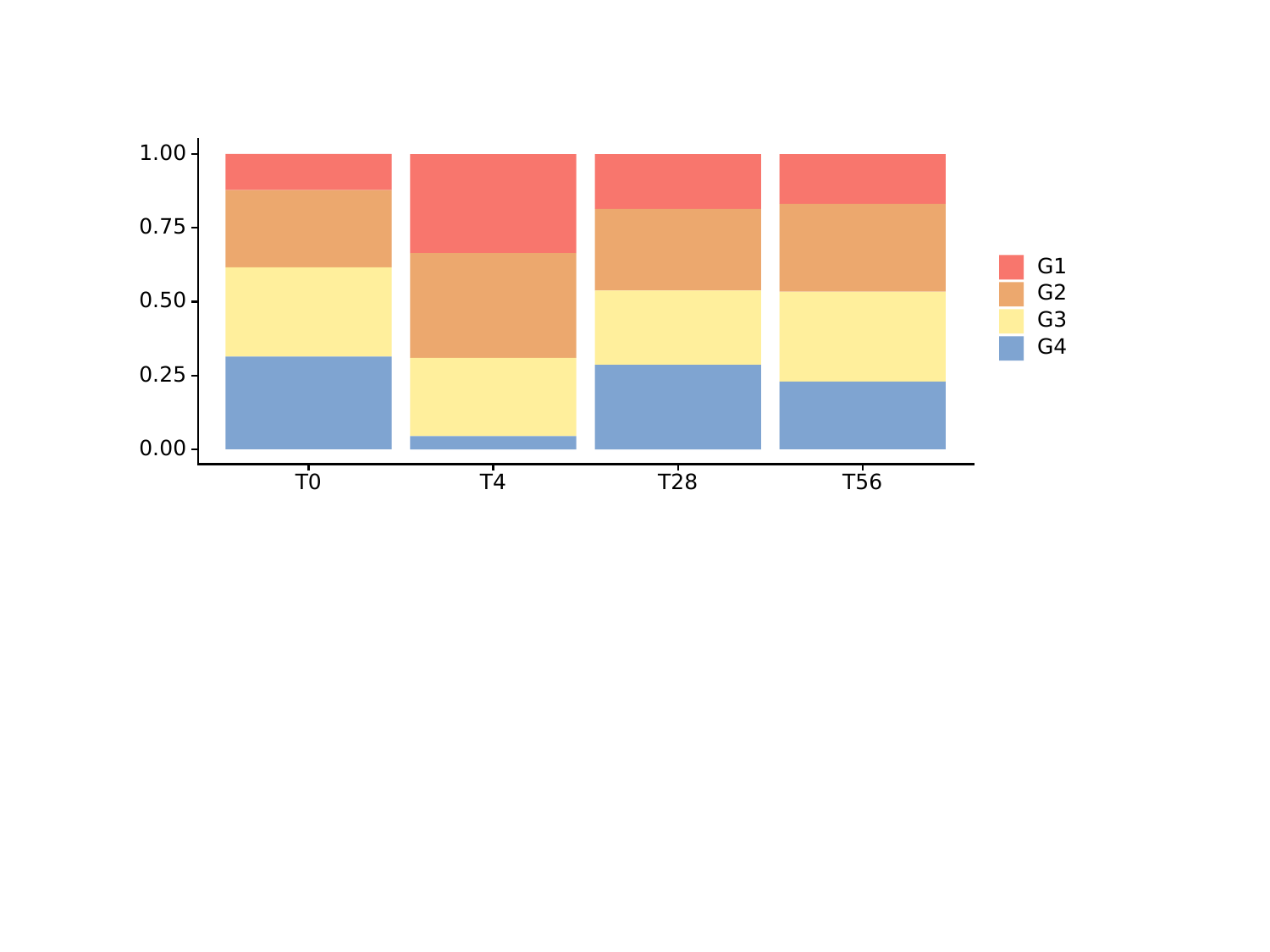

#

1.00

0.75

G1

G2

0.50

G3

G4

0.25

0.00

T0
T28
T56
T4